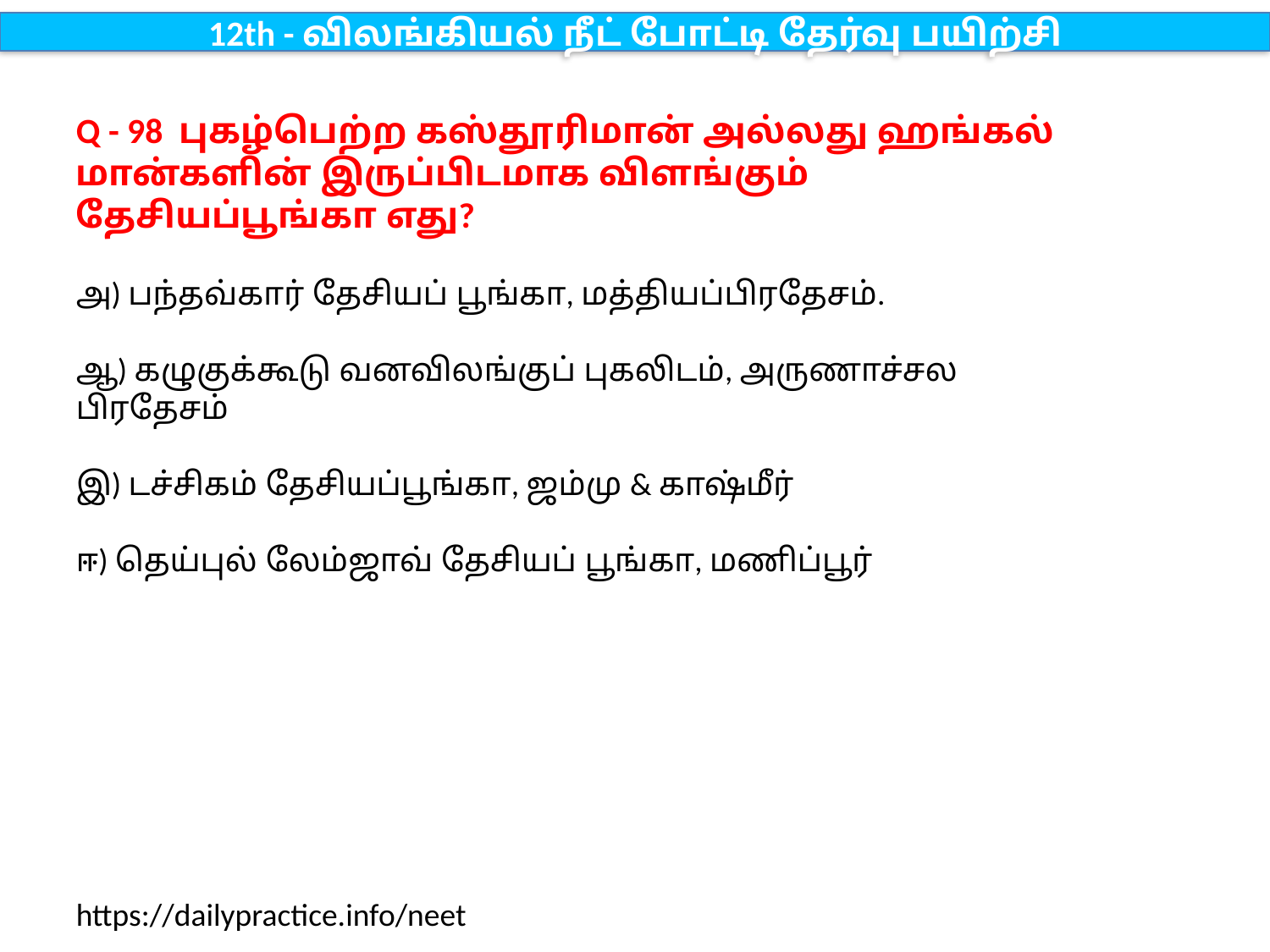

12th - விலங்கியல் நீட் போட்டி தேர்வு பயிற்சி

Q - 98  புகழ்பெற்ற கஸ்தூரிமான் அல்லது ஹங்கல் மான்களின் இருப்பிடமாக விளங்கும் தேசியப்பூங்கா எது?

அ) பந்தவ்கார் தேசியப் பூங்கா, மத்தியப்பிரதேசம்.

ஆ) கழுகுக்கூடு வனவிலங்குப் புகலிடம், அருணாச்சல பிரதேசம்

இ) டச்சிகம் தேசியப்பூங்கா, ஜம்மு & காஷ்மீர்

ஈ) தெய்புல் லேம்ஜாவ் தேசியப் பூங்கா, மணிப்பூர்
https://dailypractice.info/neet